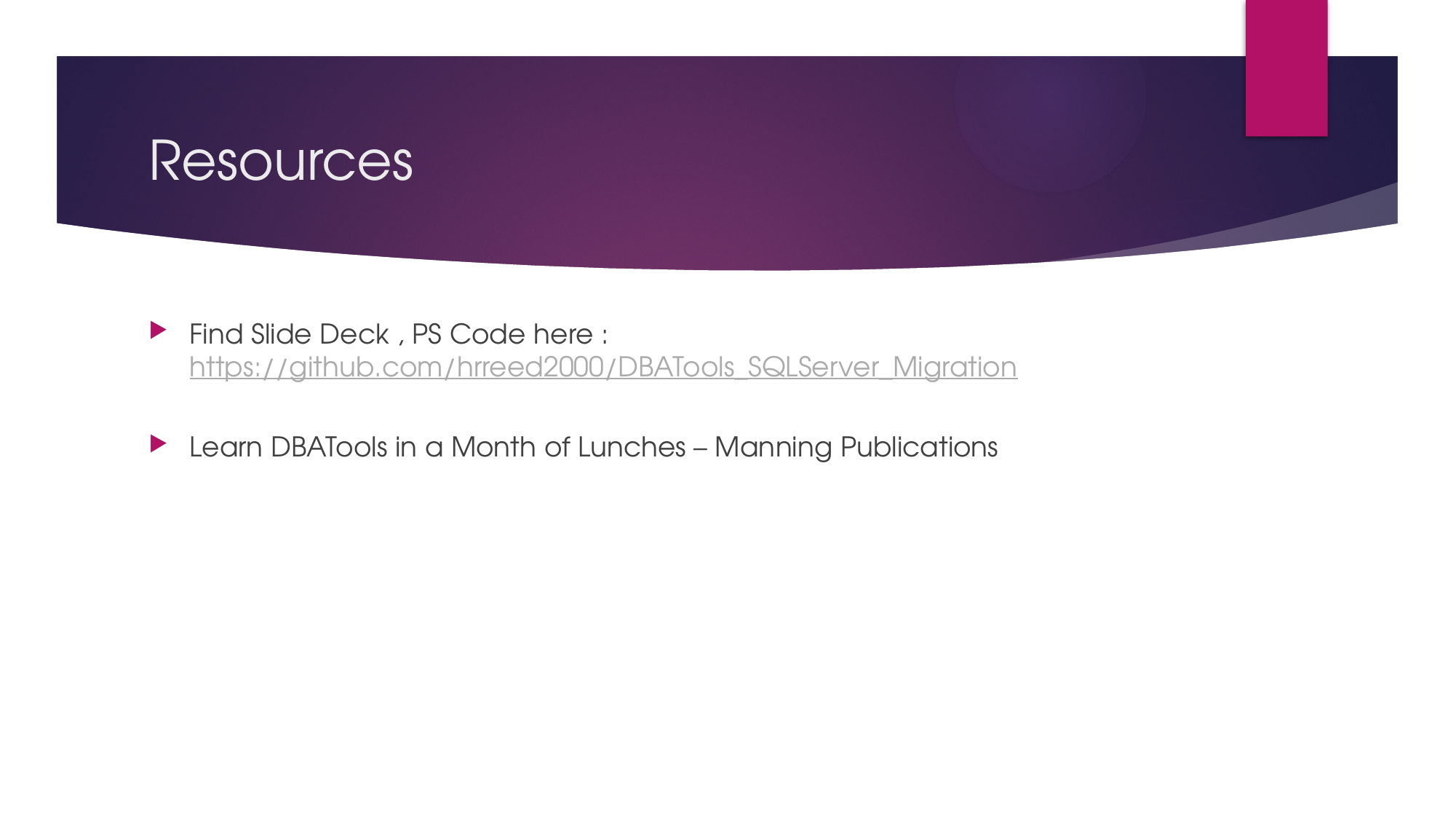

# Resources
Find Slide Deck , PS Code here : https://github.com/hrreed2000/DBATools_SQLServer_Migration
Learn DBATools in a Month of Lunches – Manning Publications